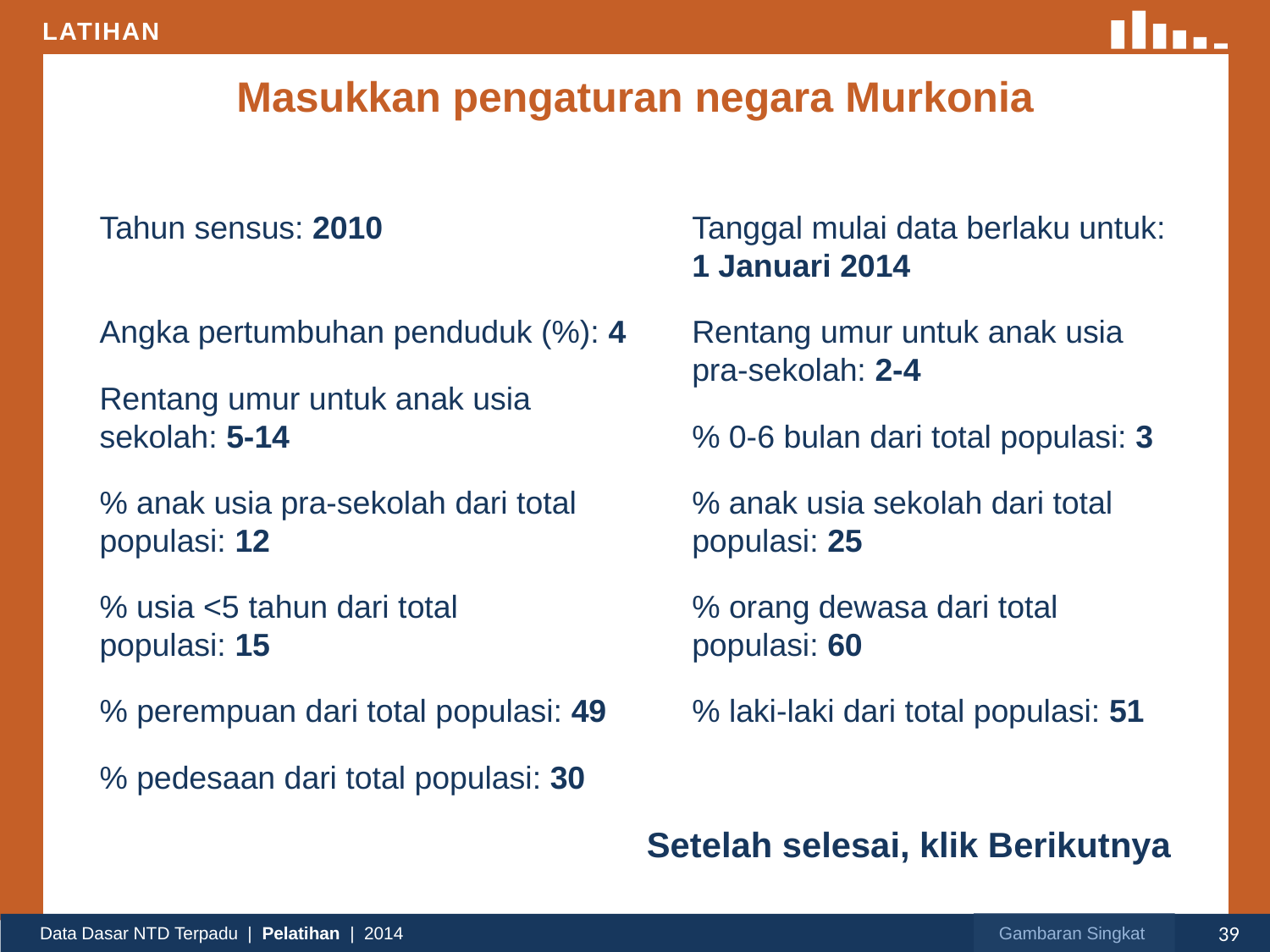

# Masukkan pengaturan negara Murkonia
Tahun sensus: 2010
Angka pertumbuhan penduduk (%): 4
Rentang umur untuk anak usia sekolah: 5-14
% anak usia pra-sekolah dari total populasi: 12
% usia <5 tahun dari total
populasi: 15
% perempuan dari total populasi: 49
% pedesaan dari total populasi: 30

Tanggal mulai data berlaku untuk:
1 Januari 2014
Rentang umur untuk anak usia
pra-sekolah: 2-4
% 0-6 bulan dari total populasi: 3
% anak usia sekolah dari total populasi: 25
% orang dewasa dari total
populasi: 60
% laki-laki dari total populasi: 51
Setelah selesai, klik Berikutnya